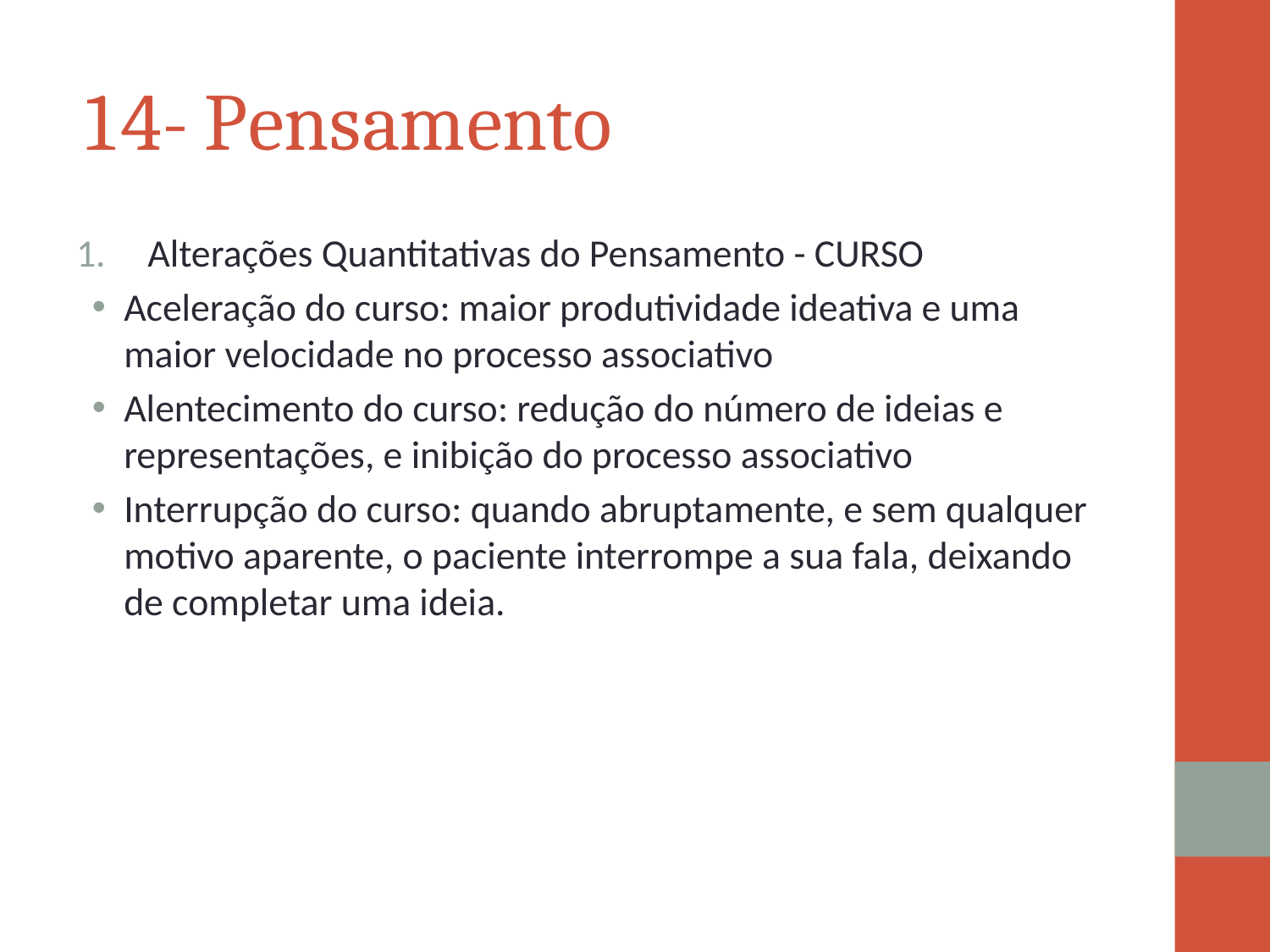

# 14- Pensamento
Alterações Quantitativas do Pensamento - CURSO
Aceleração do curso: maior produtividade ideativa e uma maior velocidade no processo associativo
Alentecimento do curso: redução do número de ideias e representações, e inibição do processo associativo
Interrupção do curso: quando abruptamente, e sem qualquer motivo aparente, o paciente interrompe a sua fala, deixando de completar uma ideia.